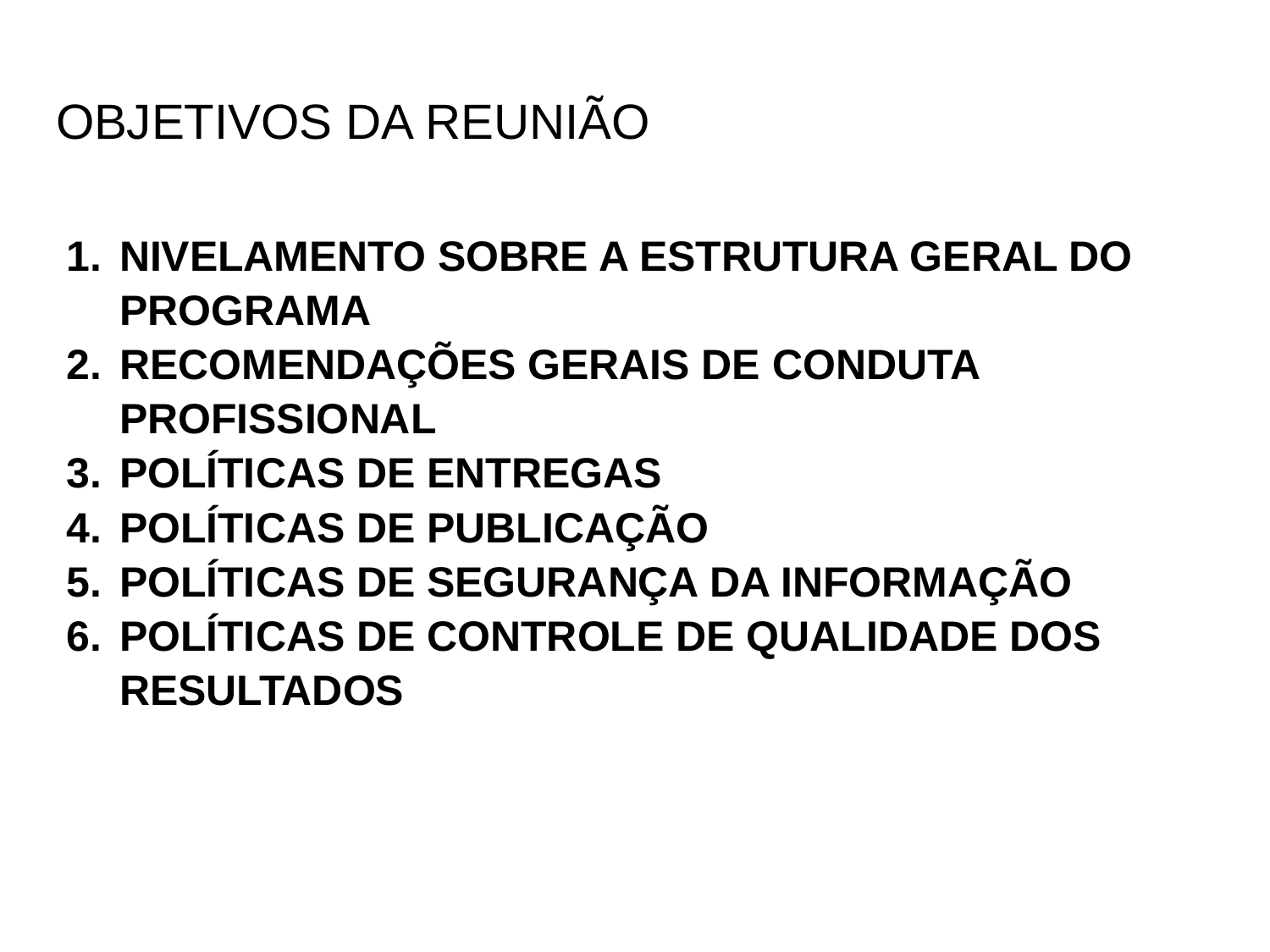

# OBJETIVOS DA REUNIÃO
NIVELAMENTO SOBRE A ESTRUTURA GERAL DO PROGRAMA
RECOMENDAÇÕES GERAIS DE CONDUTA PROFISSIONAL
POLÍTICAS DE ENTREGAS
POLÍTICAS DE PUBLICAÇÃO
POLÍTICAS DE SEGURANÇA DA INFORMAÇÃO
POLÍTICAS DE CONTROLE DE QUALIDADE DOS RESULTADOS